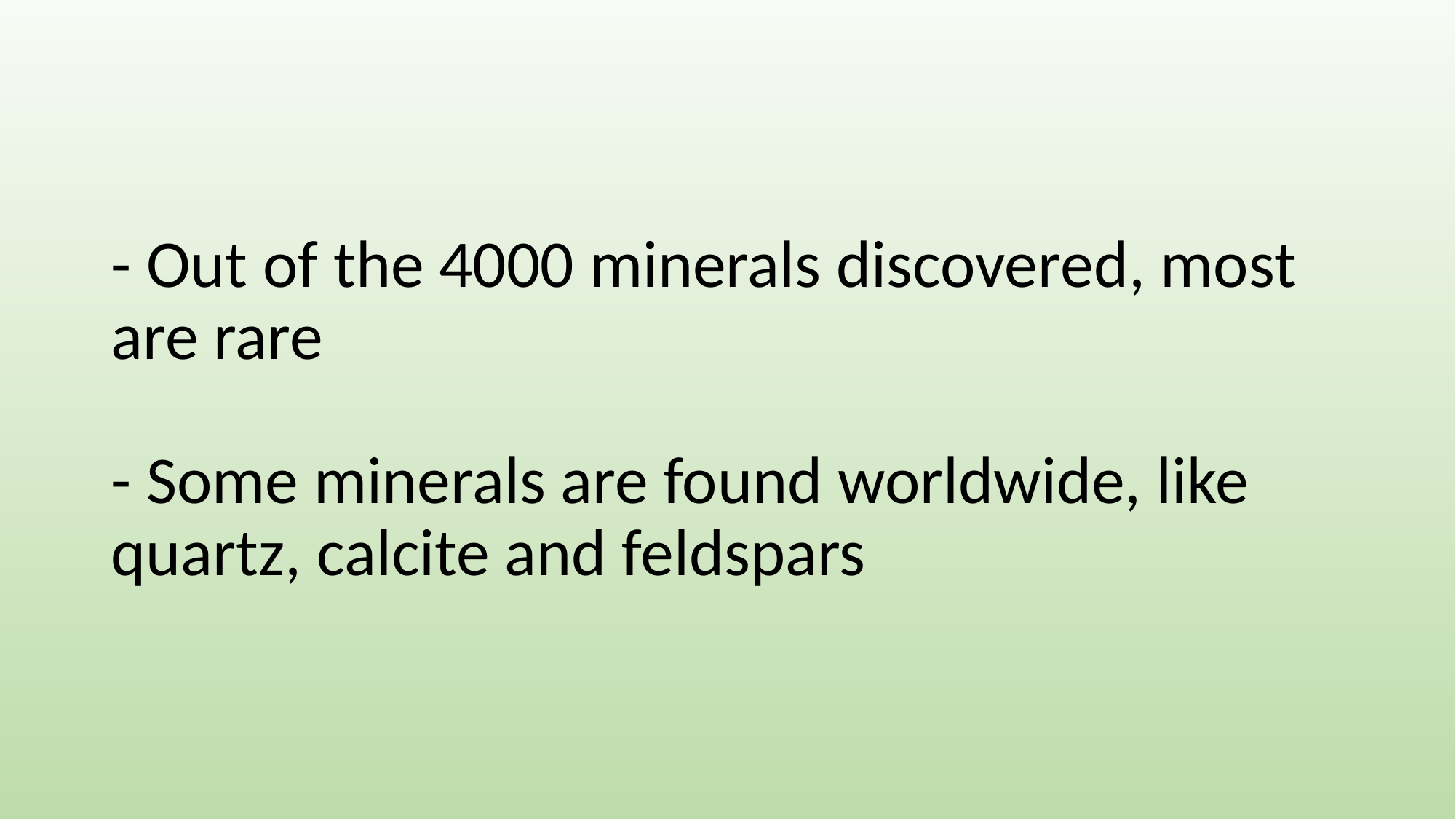

# - Out of the 4000 minerals discovered, most are rare - Some minerals are found worldwide, like quartz, calcite and feldspars